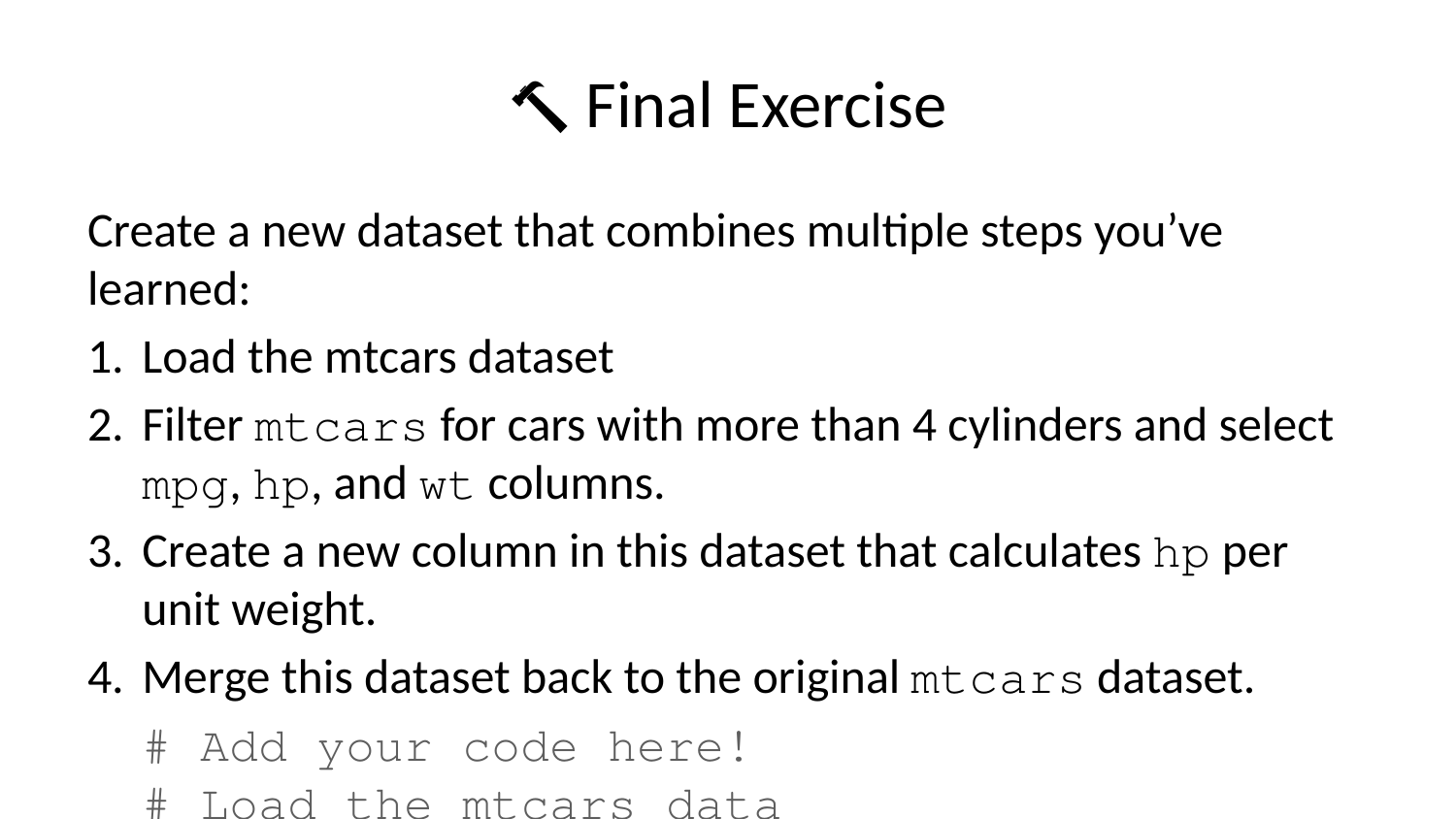

# 🔨 Final Exercise
Create a new dataset that combines multiple steps you’ve learned:
Load the mtcars dataset
Filter mtcars for cars with more than 4 cylinders and select mpg, hp, and wt columns.
Create a new column in this dataset that calculates hp per unit weight.
Merge this dataset back to the original mtcars dataset.
# Add your code here! # Load the mtcars data data(mtcars) # View the mtcars data head(mtcars) # Create a new dataset filtered and with new column # Merge back to mtcars data